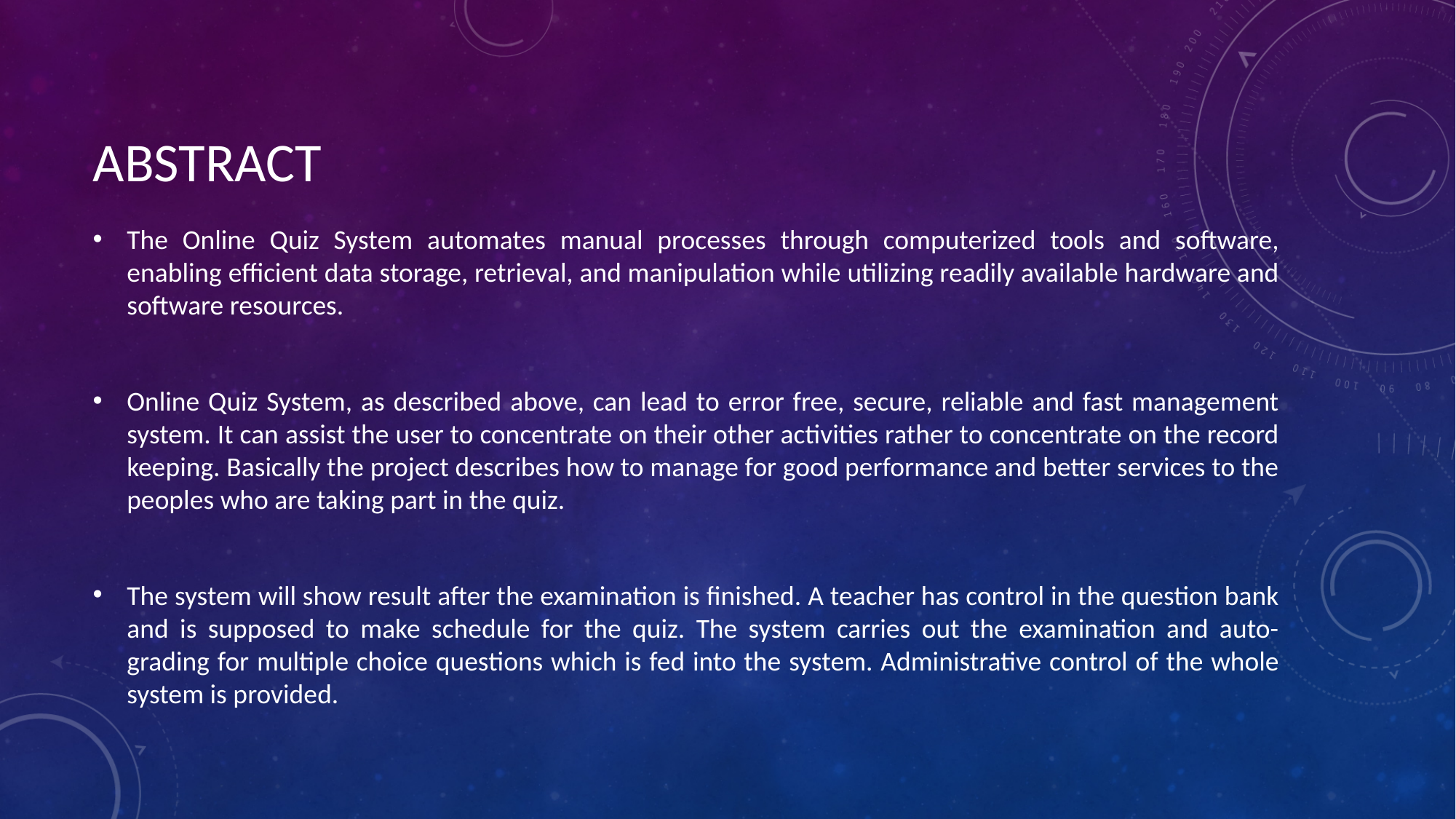

# ABSTRACT
The Online Quiz System automates manual processes through computerized tools and software, enabling efficient data storage, retrieval, and manipulation while utilizing readily available hardware and software resources.

Online Quiz System, as described above, can lead to error free, secure, reliable and fast management system. It can assist the user to concentrate on their other activities rather to concentrate on the record keeping. Basically the project describes how to manage for good performance and better services to the peoples who are taking part in the quiz.

The system will show result after the examination is finished. A teacher has control in the question bank and is supposed to make schedule for the quiz. The system carries out the examination and auto-grading for multiple choice questions which is fed into the system. Administrative control of the whole system is provided.